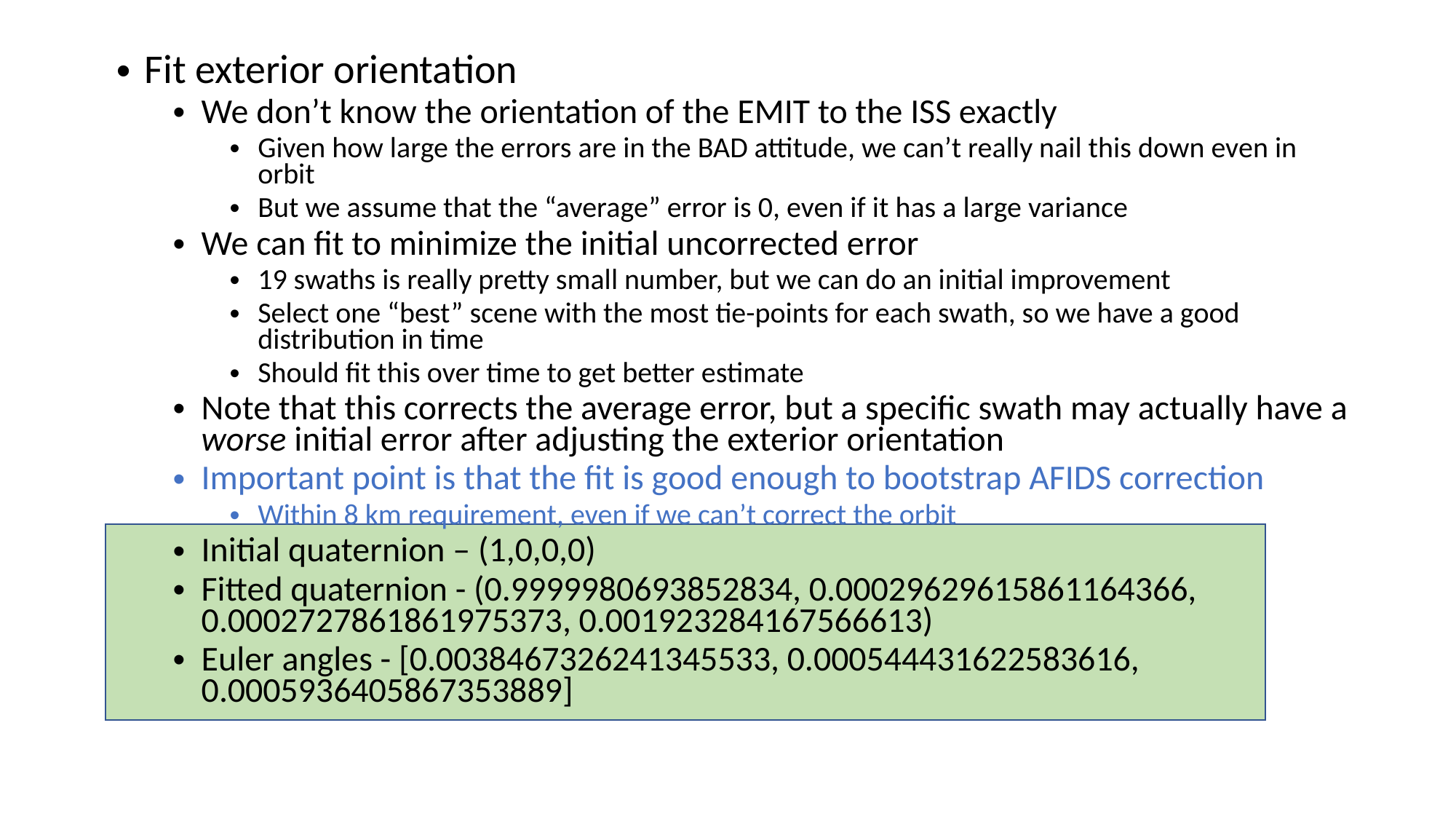

Fit exterior orientation
We don’t know the orientation of the EMIT to the ISS exactly
Given how large the errors are in the BAD attitude, we can’t really nail this down even in orbit
But we assume that the “average” error is 0, even if it has a large variance
We can fit to minimize the initial uncorrected error
19 swaths is really pretty small number, but we can do an initial improvement
Select one “best” scene with the most tie-points for each swath, so we have a good distribution in time
Should fit this over time to get better estimate
Note that this corrects the average error, but a specific swath may actually have a worse initial error after adjusting the exterior orientation
Important point is that the fit is good enough to bootstrap AFIDS correction
Within 8 km requirement, even if we can’t correct the orbit
Initial quaternion – (1,0,0,0)
Fitted quaternion - (0.9999980693852834, 0.00029629615861164366, 0.0002727861861975373, 0.001923284167566613)
Euler angles - [0.0038467326241345533, 0.000544431622583616, 0.0005936405867353889]